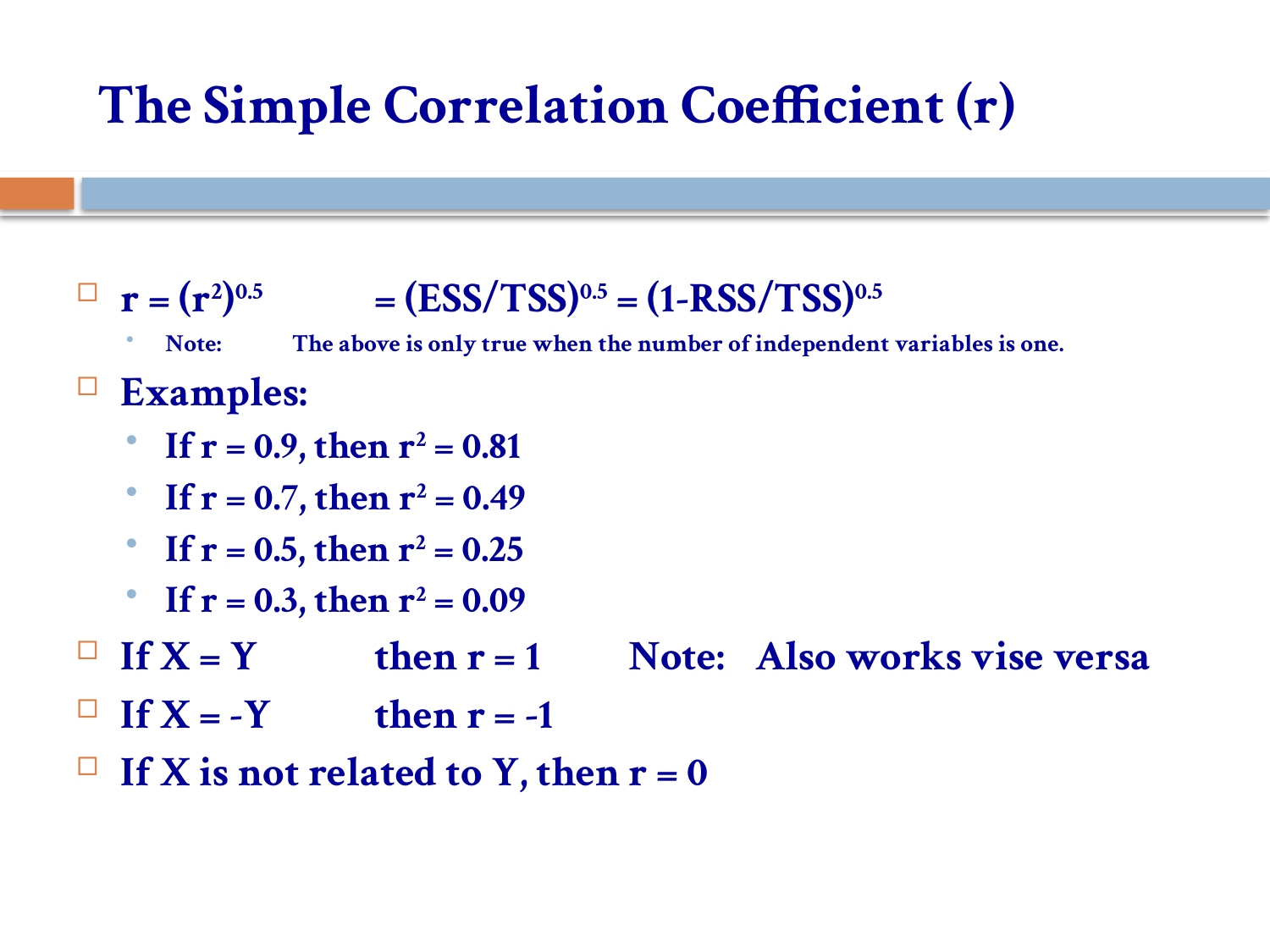

# The Simple Correlation Coefficient (r)
r = (r2)0.5 	= (ESS/TSS)0.5 = (1-RSS/TSS)0.5
Note:	The above is only true when the number of independent variables is one.
Examples:
If r = 0.9, then r2 = 0.81
If r = 0.7, then r2 = 0.49
If r = 0.5, then r2 = 0.25
If r = 0.3, then r2 = 0.09
If X = Y	then r = 1	Note:	Also works vise versa
If X = -Y	then r = -1
If X is not related to Y, then r = 0